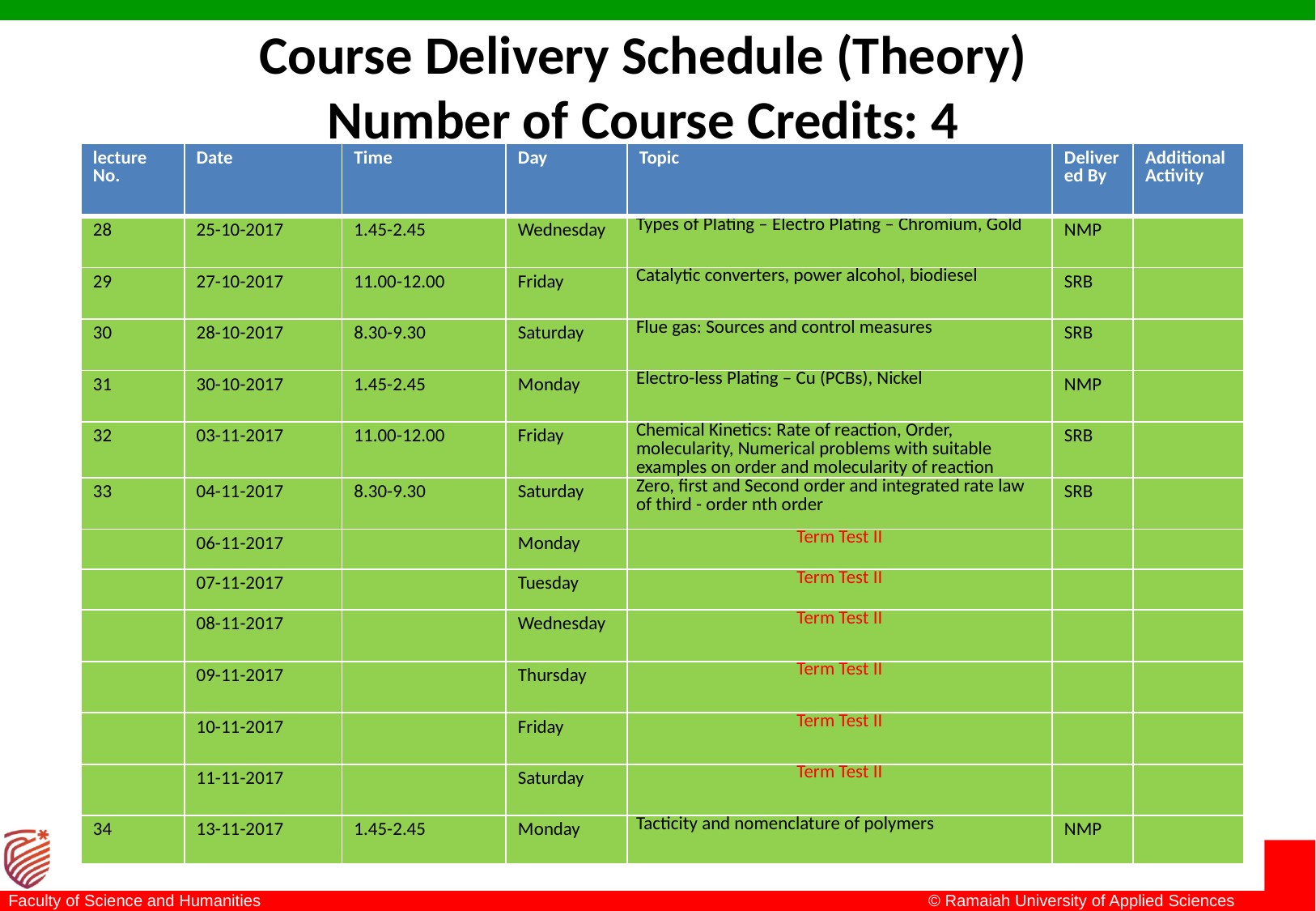

Course Delivery Schedule (Theory)
Number of Course Credits: 4
| lecture No. | Date | Time | Day | Topic | Delivered By | Additional Activity |
| --- | --- | --- | --- | --- | --- | --- |
| 28 | 25-10-2017 | 1.45-2.45 | Wednesday | Types of Plating – Electro Plating – Chromium, Gold | NMP |  |
| 29 | 27-10-2017 | 11.00-12.00 | Friday | Catalytic converters, power alcohol, biodiesel | SRB |  |
| 30 | 28-10-2017 | 8.30-9.30 | Saturday | Flue gas: Sources and control measures | SRB |  |
| 31 | 30-10-2017 | 1.45-2.45 | Monday | Electro-less Plating – Cu (PCBs), Nickel | NMP |  |
| 32 | 03-11-2017 | 11.00-12.00 | Friday | Chemical Kinetics: Rate of reaction, Order, molecularity, Numerical problems with suitable examples on order and molecularity of reaction | SRB |  |
| 33 | 04-11-2017 | 8.30-9.30 | Saturday | Zero, first and Second order and integrated rate law of third - order nth order | SRB |  |
|  | 06-11-2017 |  | Monday | Term Test II |  |  |
|  | 07-11-2017 |  | Tuesday | Term Test II |  |  |
|  | 08-11-2017 |  | Wednesday | Term Test II |  |  |
|  | 09-11-2017 |  | Thursday | Term Test II |  |  |
|  | 10-11-2017 |  | Friday | Term Test II |  |  |
|  | 11-11-2017 |  | Saturday | Term Test II |  |  |
| 34 | 13-11-2017 | 1.45-2.45 | Monday | Tacticity and nomenclature of polymers | NMP |  |